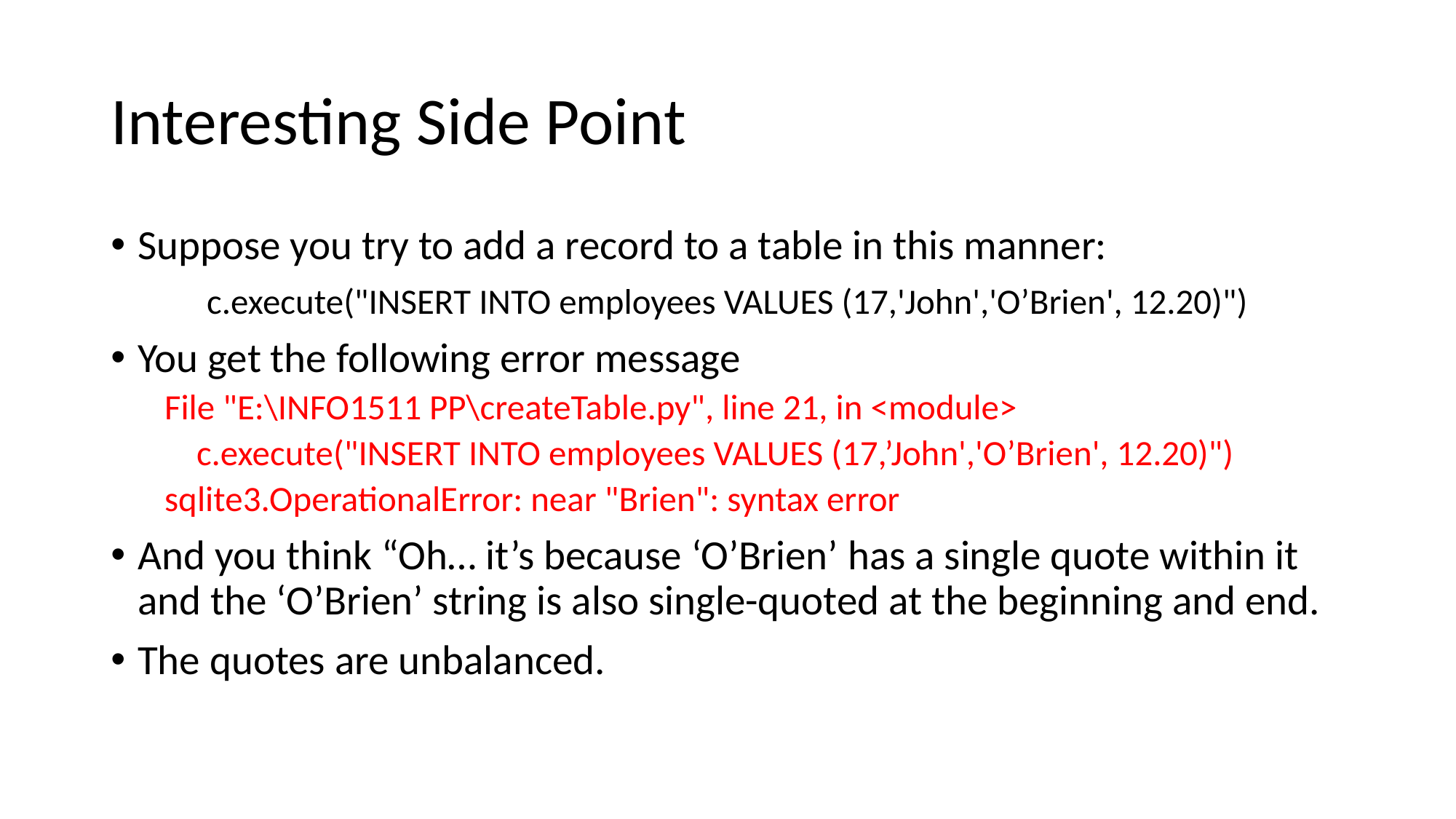

# Interesting Side Point
Suppose you try to add a record to a table in this manner:
c.execute("INSERT INTO employees VALUES (17,'John','O’Brien', 12.20)")
You get the following error message
File "E:\INFO1511 PP\createTable.py", line 21, in <module>
    c.execute("INSERT INTO employees VALUES (17,’John','O’Brien', 12.20)")
sqlite3.OperationalError: near "Brien": syntax error
And you think “Oh… it’s because ‘O’Brien’ has a single quote within it and the ‘O’Brien’ string is also single-quoted at the beginning and end.
The quotes are unbalanced.